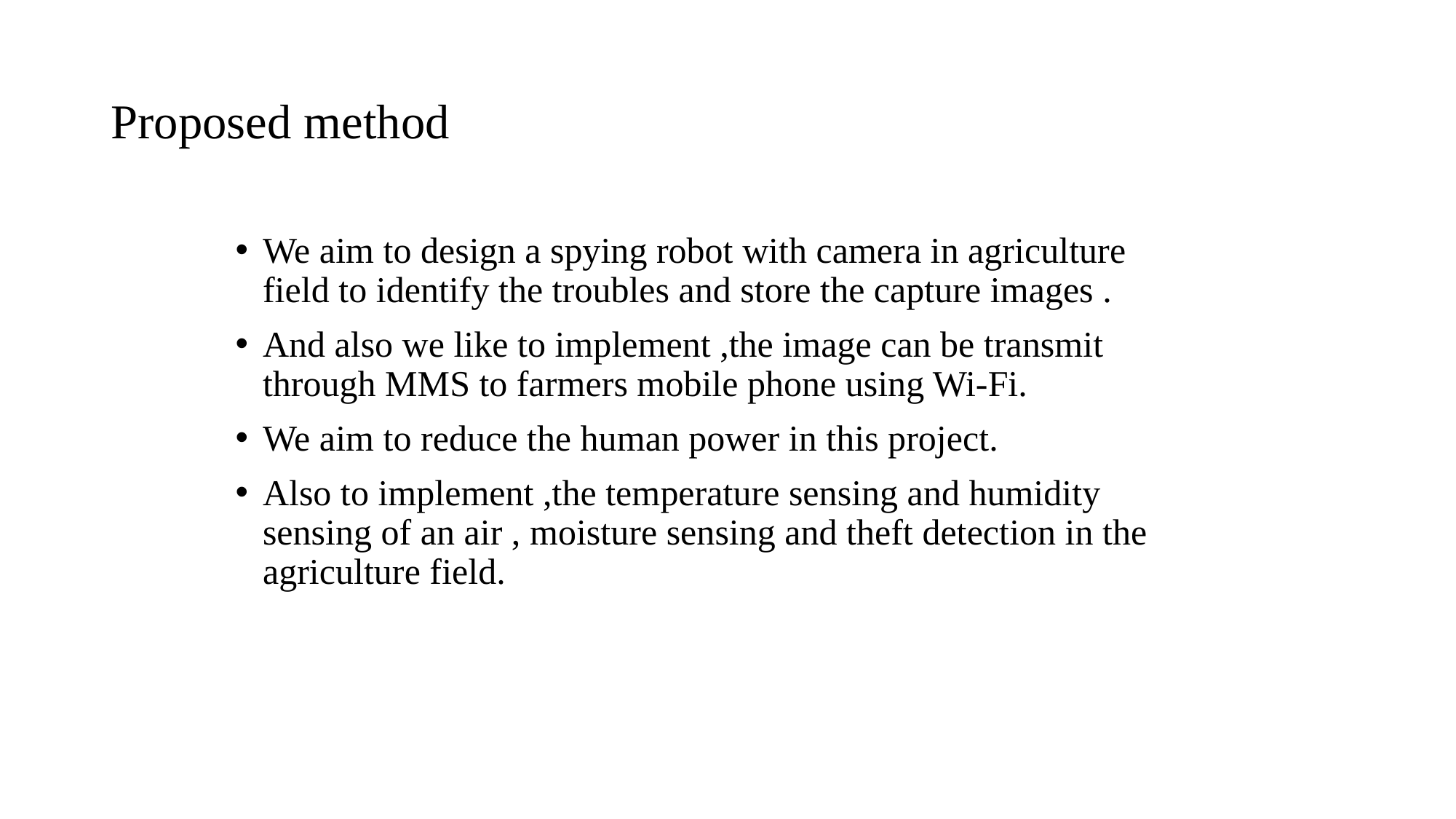

# Proposed method
We aim to design a spying robot with camera in agriculture field to identify the troubles and store the capture images .
And also we like to implement ,the image can be transmit through MMS to farmers mobile phone using Wi-Fi.
We aim to reduce the human power in this project.
Also to implement ,the temperature sensing and humidity sensing of an air , moisture sensing and theft detection in the agriculture field.